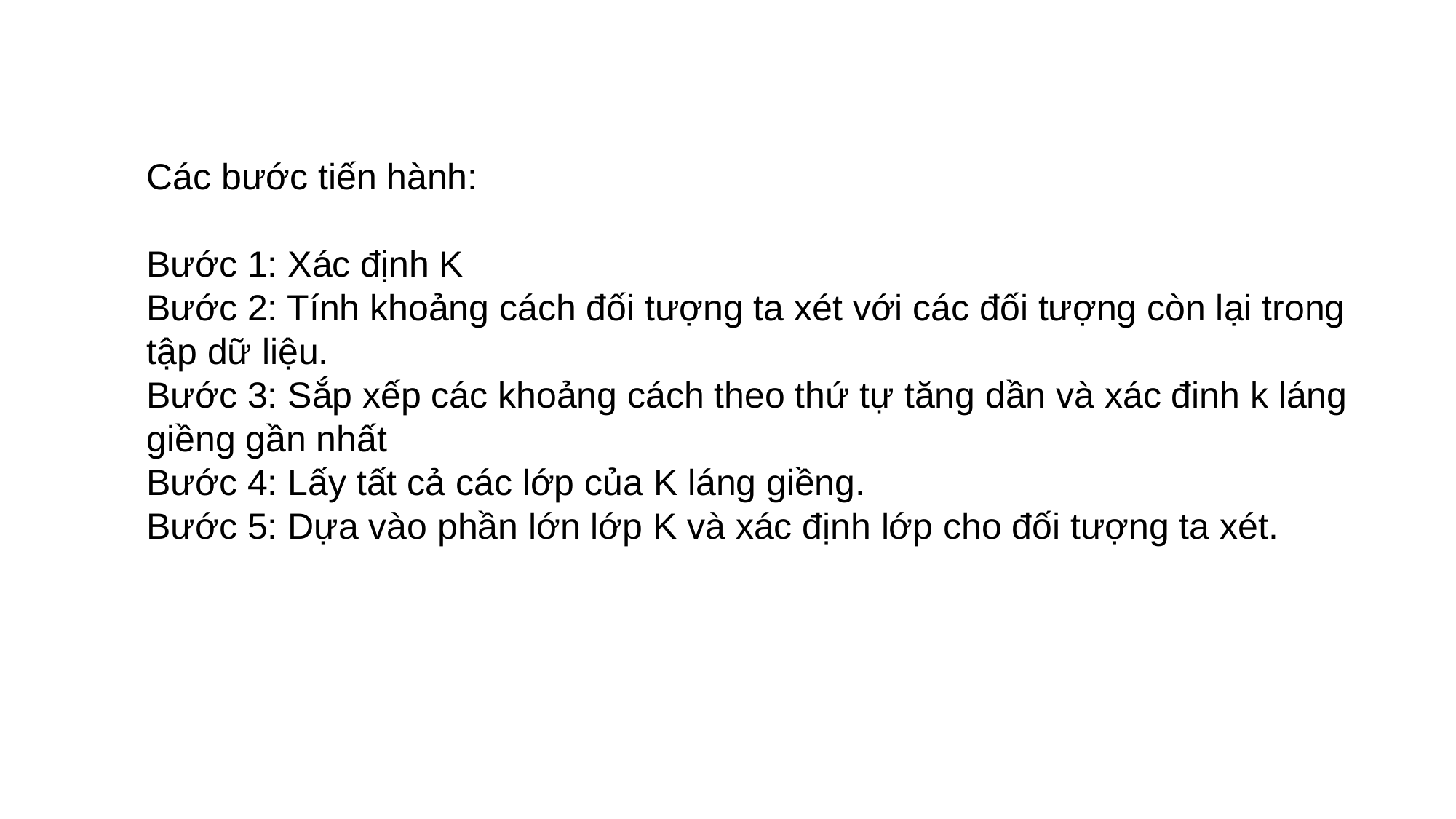

Các bước tiến hành:

Bước 1: Xác định K
Bước 2: Tính khoảng cách đối tượng ta xét với các đối tượng còn lại trong tập dữ liệu.
Bước 3: Sắp xếp các khoảng cách theo thứ tự tăng dần và xác đinh k láng giềng gần nhất
Bước 4: Lấy tất cả các lớp của K láng giềng.
Bước 5: Dựa vào phần lớn lớp K và xác định lớp cho đối tượng ta xét.